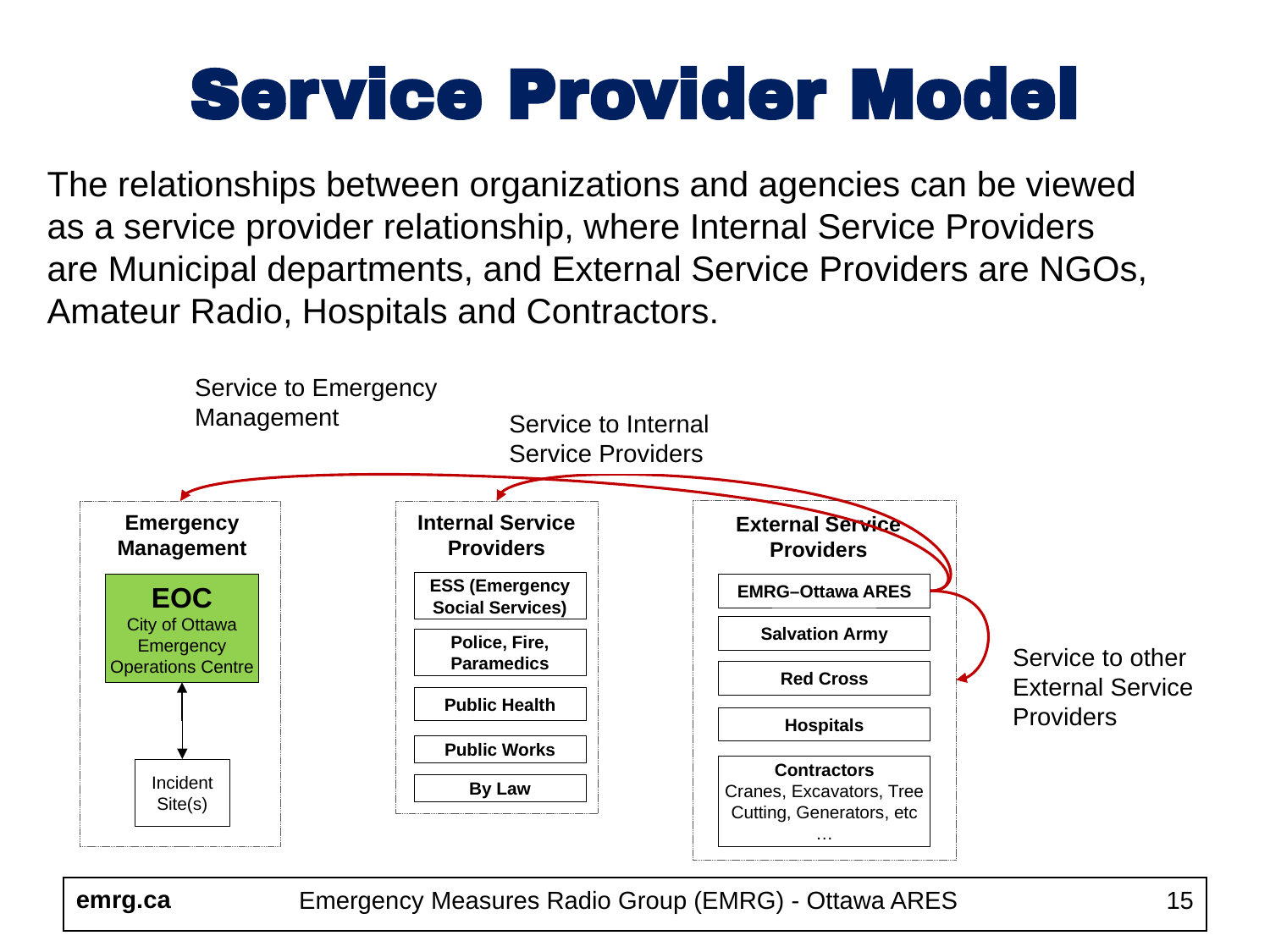

# Service Provider Model
The relationships between organizations and agencies can be viewed as a service provider relationship, where Internal Service Providers are Municipal departments, and External Service Providers are NGOs, Amateur Radio, Hospitals and Contractors.
Service to Emergency Management
Service to Internal Service Providers

Emergency Management
Internal Service Providers
External Service Providers
ESS (Emergency Social Services)
EOC
City of Ottawa Emergency Operations Centre
EMRG–Ottawa ARES
Salvation Army
Police, Fire, Paramedics
Service to other External Service Providers
Red Cross
Public Health
Hospitals
Public Works
Contractors
Cranes, Excavators, Tree Cutting, Generators, etc …
Incident Site(s)
By Law
Emergency Measures Radio Group (EMRG) - Ottawa ARES
15